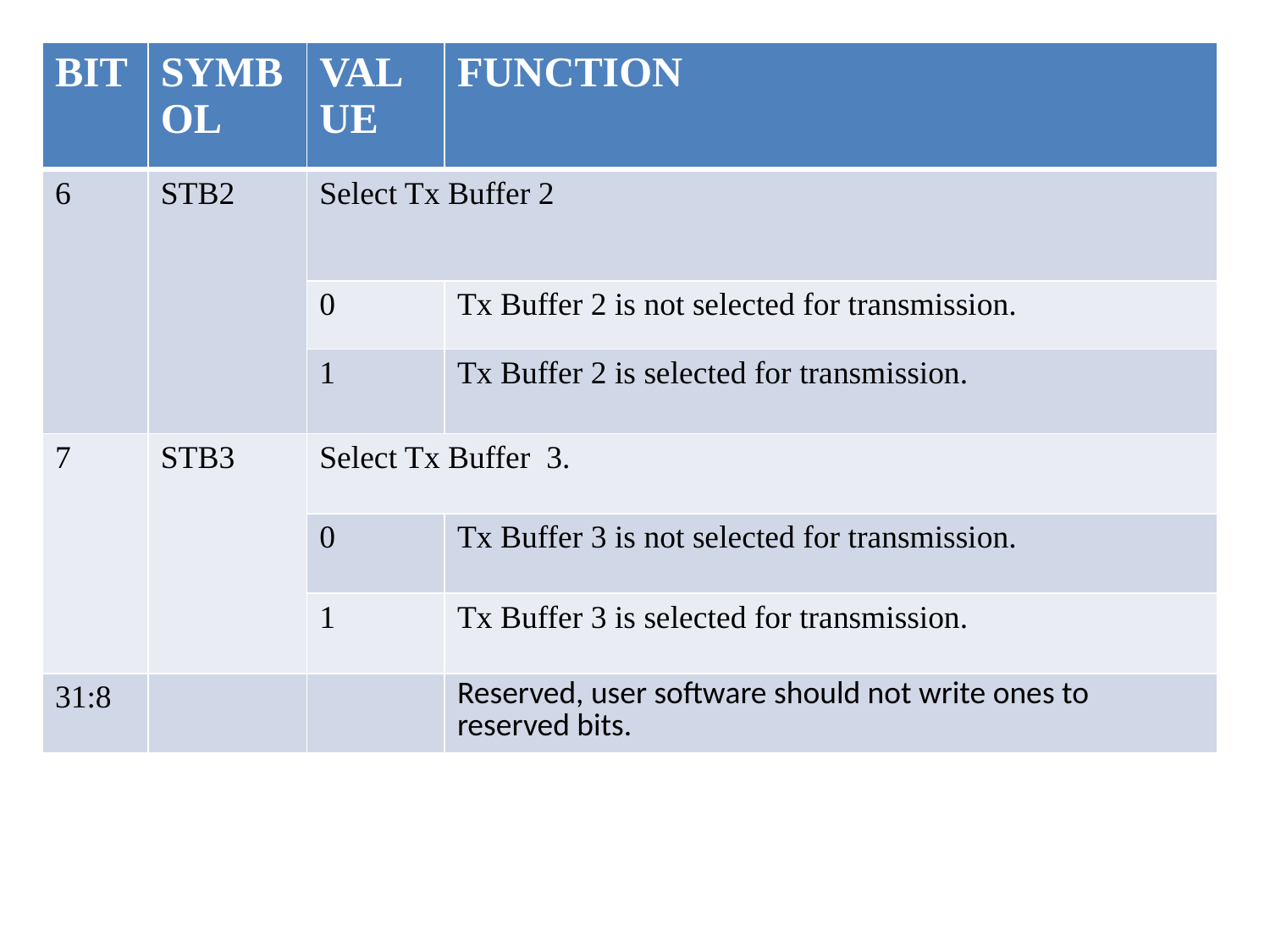

| BIT | SYMBOL | VALUE | FUNCTION |
| --- | --- | --- | --- |
| 6 | STB2 | Select Tx Buffer 2 |  |
|  |  | 0 | Tx Buffer 2 is not selected for transmission. |
|  |  | 1 | Tx Buffer 2 is selected for transmission. |
| 7 | STB3 | Select Tx Buffer 3. |  |
|  |  | 0 | Tx Buffer 3 is not selected for transmission. |
|  |  | 1 | Tx Buffer 3 is selected for transmission. |
| 31:8 |  |  | Reserved, user software should not write ones to reserved bits. |